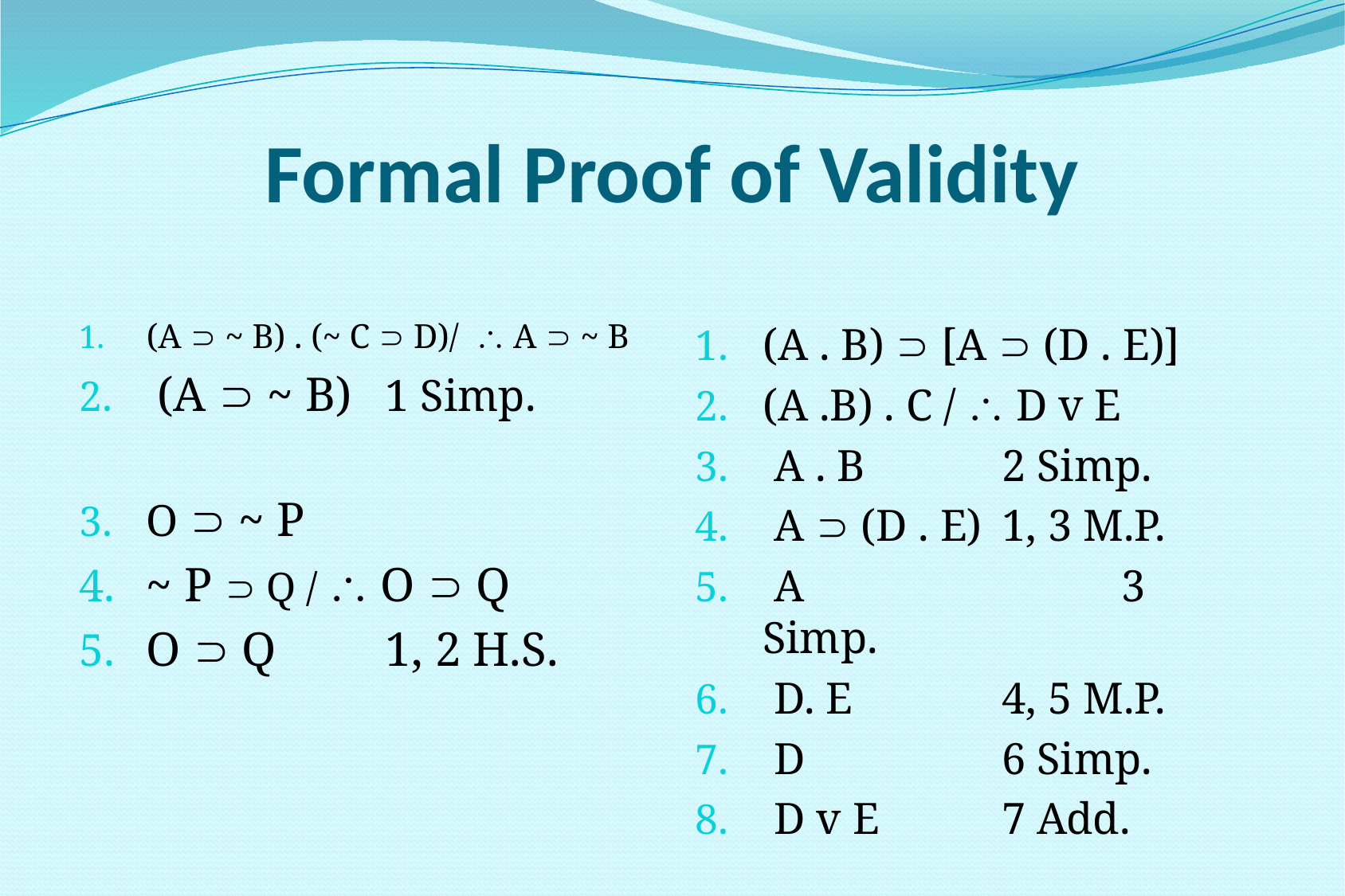

# Formal Proof of Validity

(A ⊃ ~ B) . (~ C ⊃ D)/  ∴ A ⊃ ~ B
 (A ⊃ ~ B) 	1 Simp.

O ⊃ ~ P
~ P ⊃ Q / ∴ O ⊃ Q
O ⊃ Q	1, 2 H.S.

(A . B) ⊃ [A ⊃ (D . E)]
(A .B) . C / ∴ D v E
 A . B		2 Simp.
 A ⊃ (D . E)	1, 3 M.P.
 A			3 Simp.
 D. E		4, 5 M.P.
 D 		6 Simp.
 D v E		7 Add.